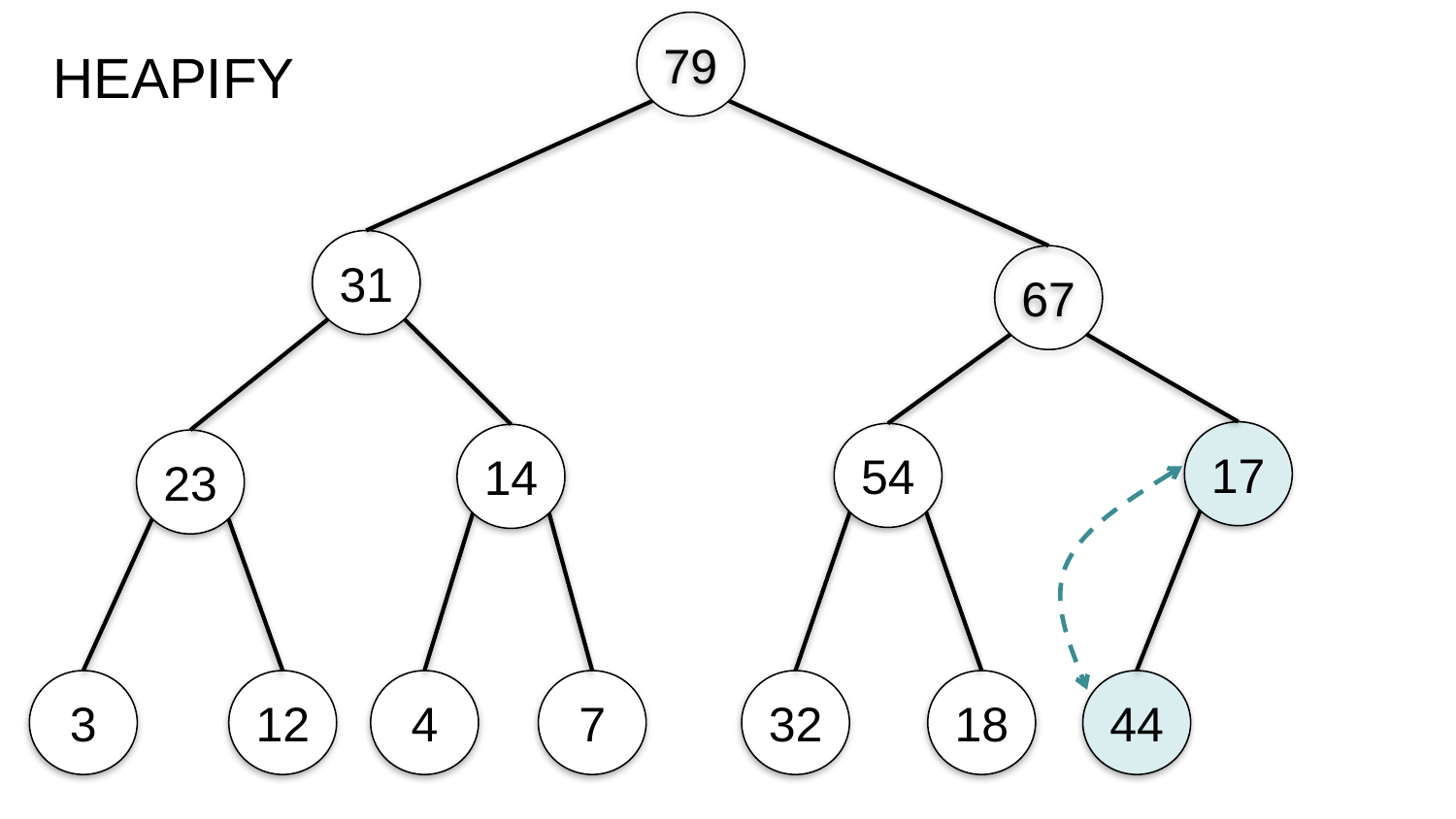

79
HEAPIFY
31
67
17
54
14
23

3
12
4
7
32
18
44